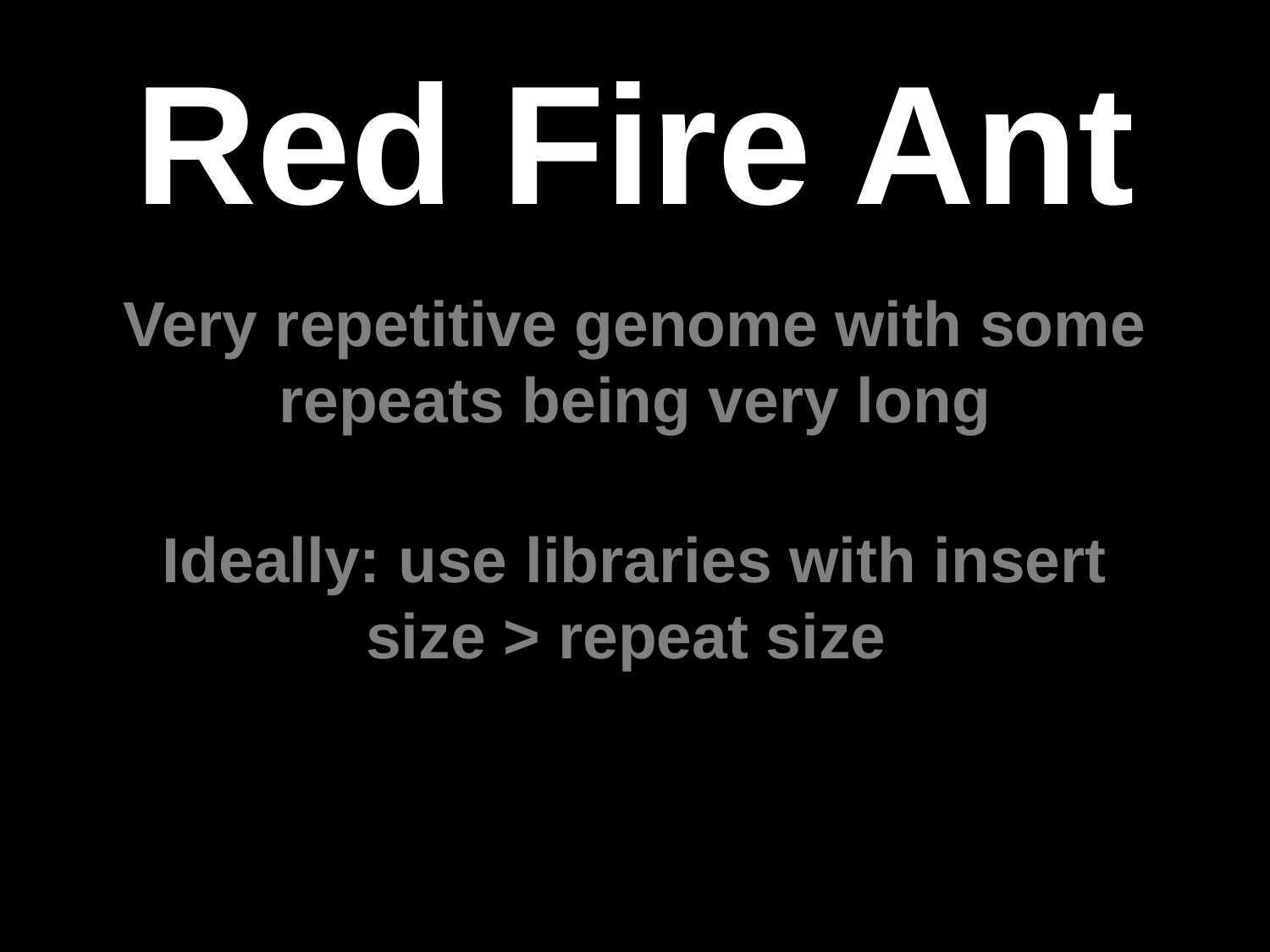

Red Fire Ant
Very repetitive genome with some repeats being very long
Ideally: use libraries with insert size > repeat size